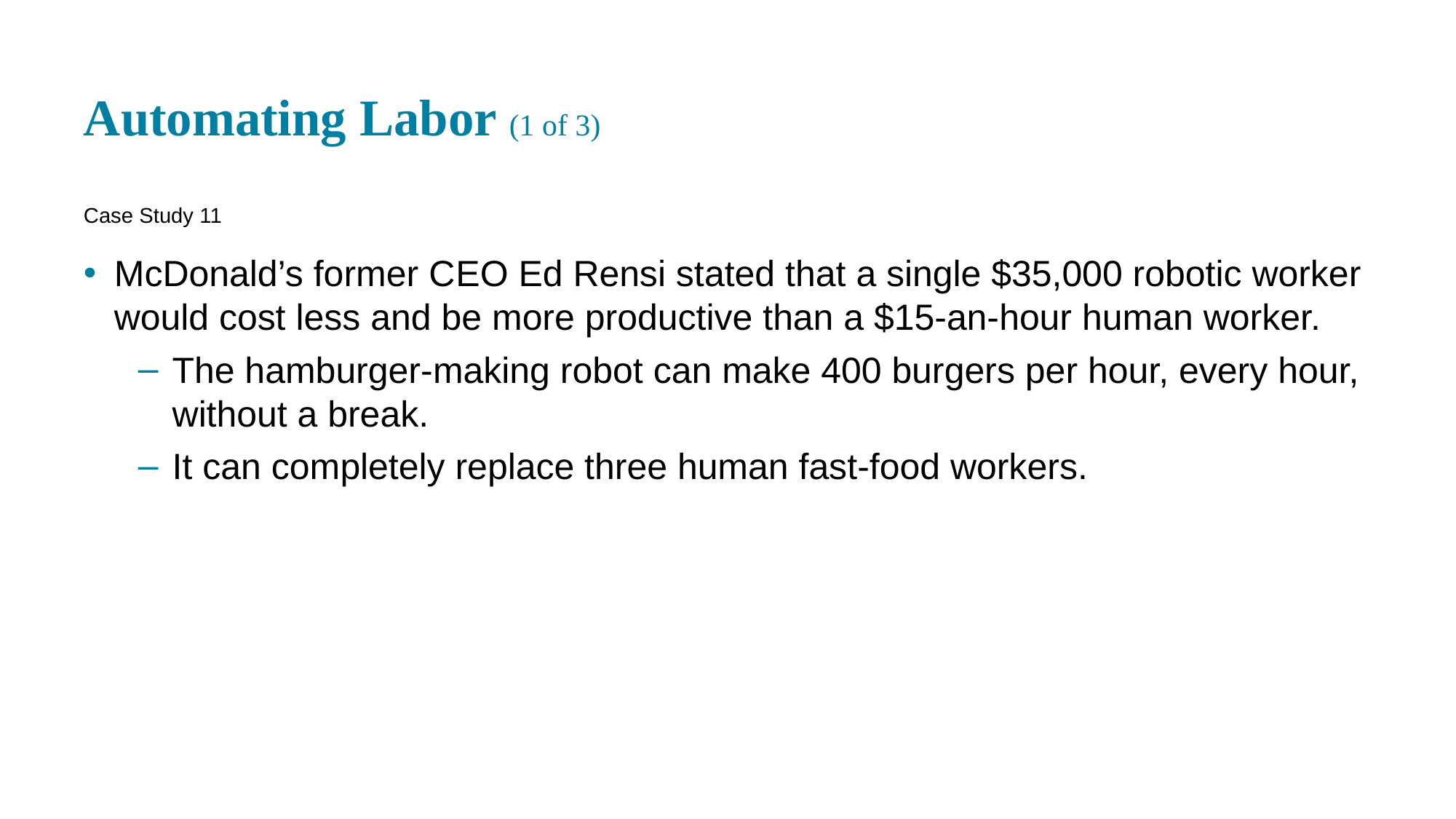

# Automating Labor (1 of 3)
Case Study 11
McDonald’s former C E O Ed Rensi stated that a single $35,000 robotic worker would cost less and be more productive than a $15-an-hour human worker.
The hamburger-making robot can make 400 burgers per hour, every hour, without a break.
It can completely replace three human fast-food workers.